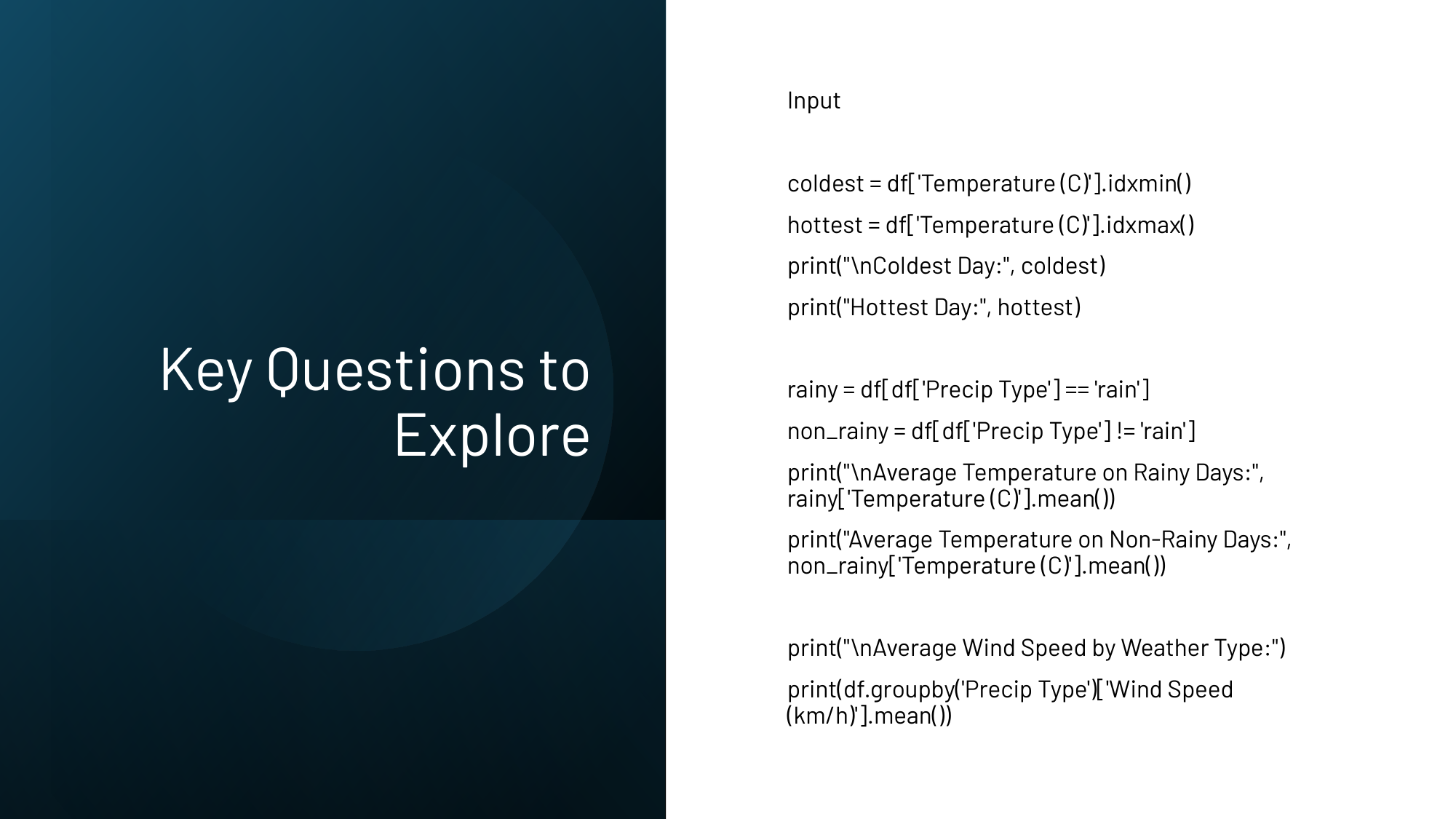

# Key Questions to Explore

Input

coldest = df['Temperature (C)'].idxmin()
hottest = df['Temperature (C)'].idxmax()
print("\nColdest Day:", coldest)
print("Hottest Day:", hottest)

rainy = df[df['Precip Type'] == 'rain']
non_rainy = df[df['Precip Type'] != 'rain']
print("\nAverage Temperature on Rainy Days:", rainy['Temperature (C)'].mean())
print("Average Temperature on Non-Rainy Days:", non_rainy['Temperature (C)'].mean())

print("\nAverage Wind Speed by Weather Type:")
print(df.groupby('Precip Type')['Wind Speed (km/h)'].mean())